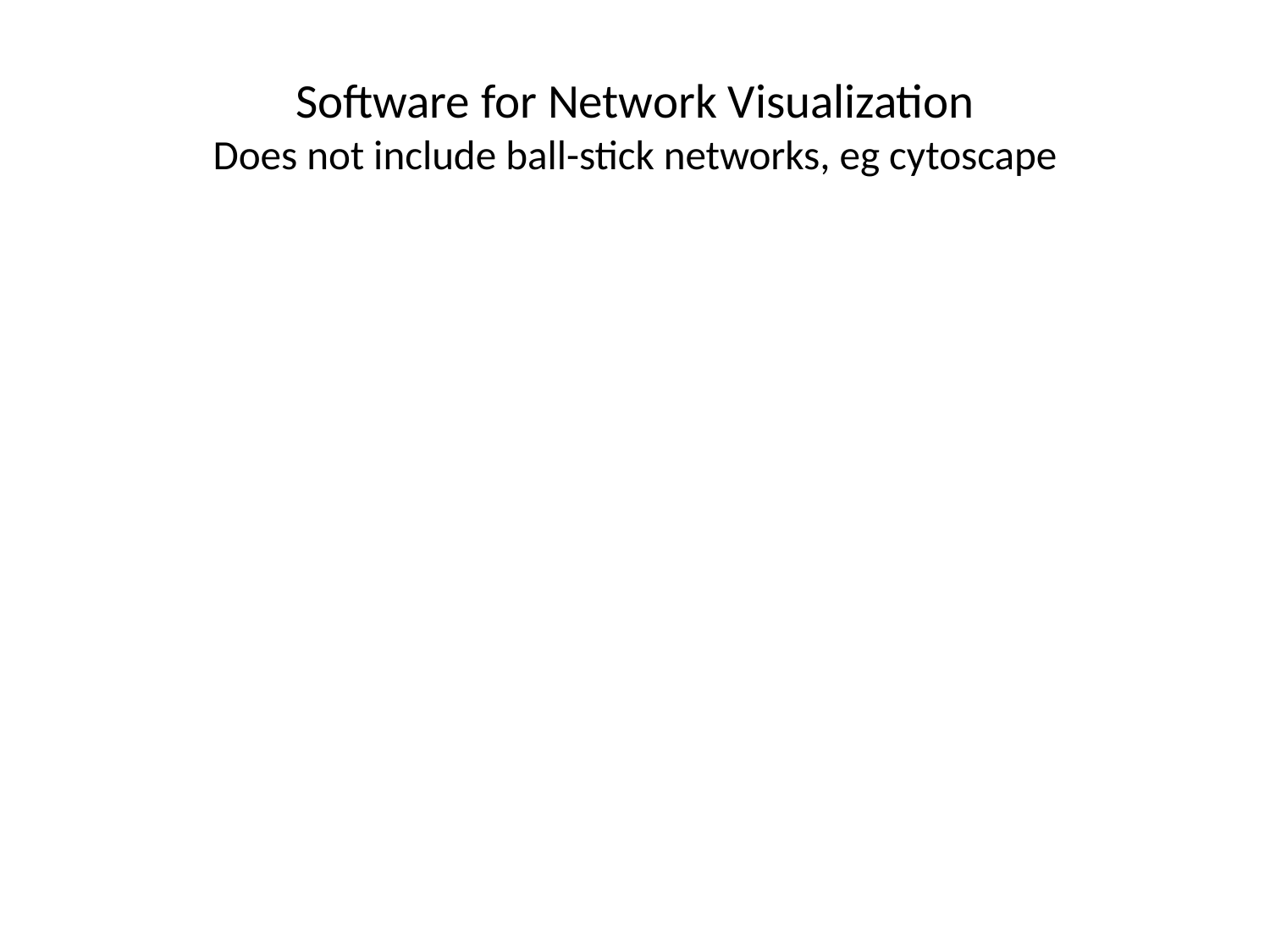

# Software for Network Visualization Does not include ball-stick networks, eg cytoscape